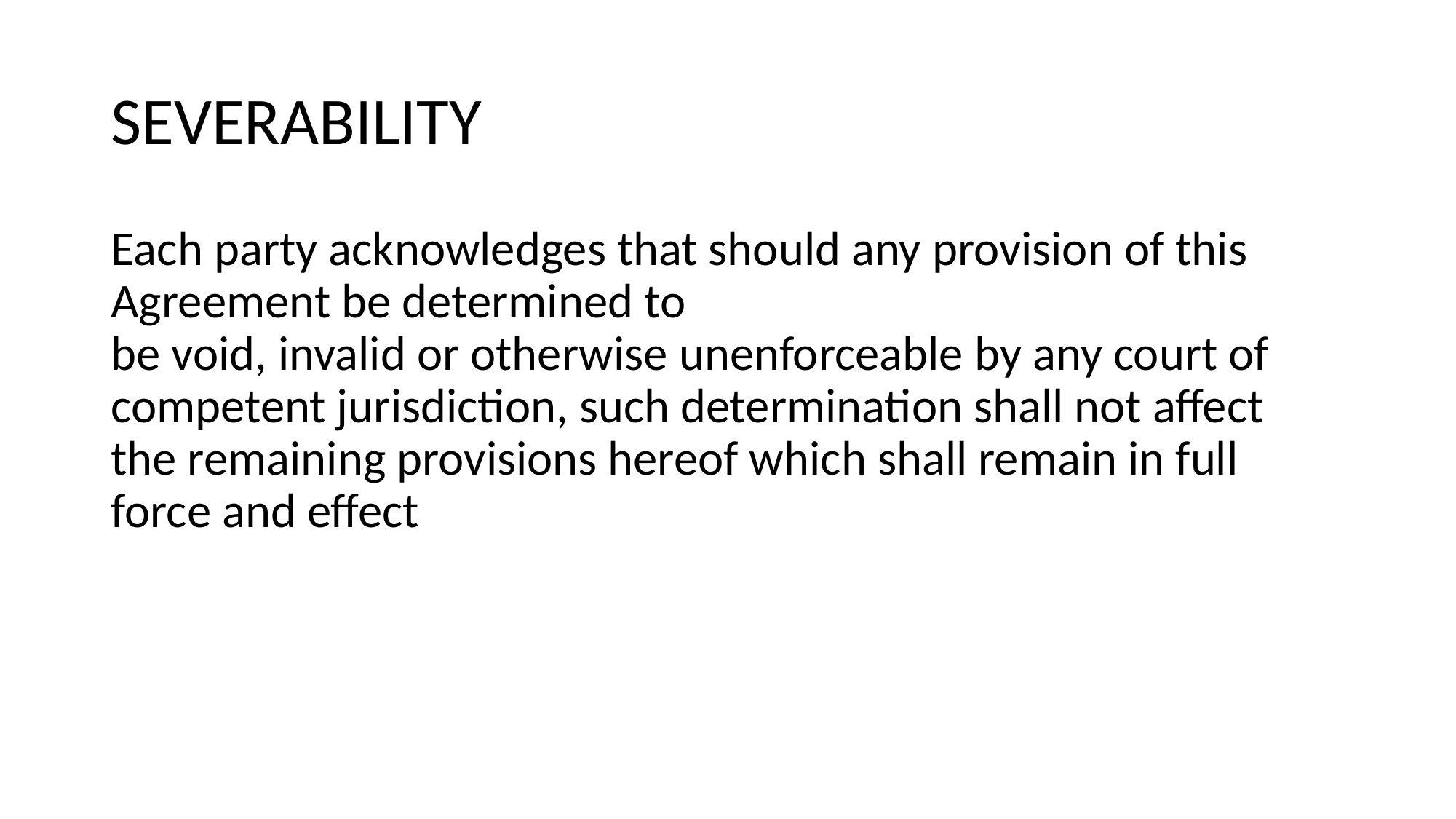

# SEVERABILITY
Each party acknowledges that should any provision of this Agreement be determined to
be void, invalid or otherwise unenforceable by any court of competent jurisdiction, such determination shall not affect
the remaining provisions hereof which shall remain in full force and effect